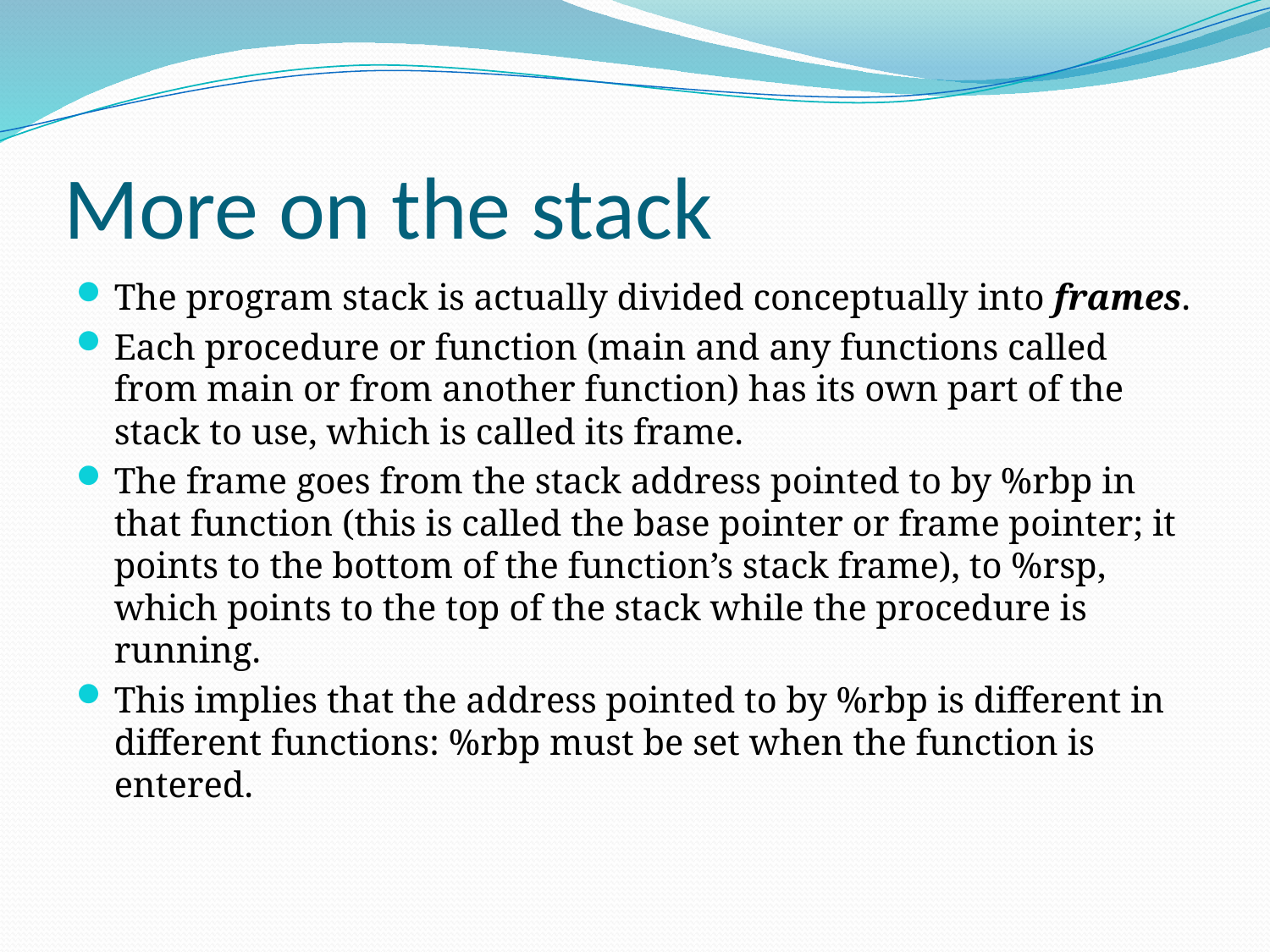

# More on the stack
The program stack is actually divided conceptually into frames.
Each procedure or function (main and any functions called from main or from another function) has its own part of the stack to use, which is called its frame.
The frame goes from the stack address pointed to by %rbp in that function (this is called the base pointer or frame pointer; it points to the bottom of the function’s stack frame), to %rsp, which points to the top of the stack while the procedure is running.
This implies that the address pointed to by %rbp is different in different functions: %rbp must be set when the function is entered.